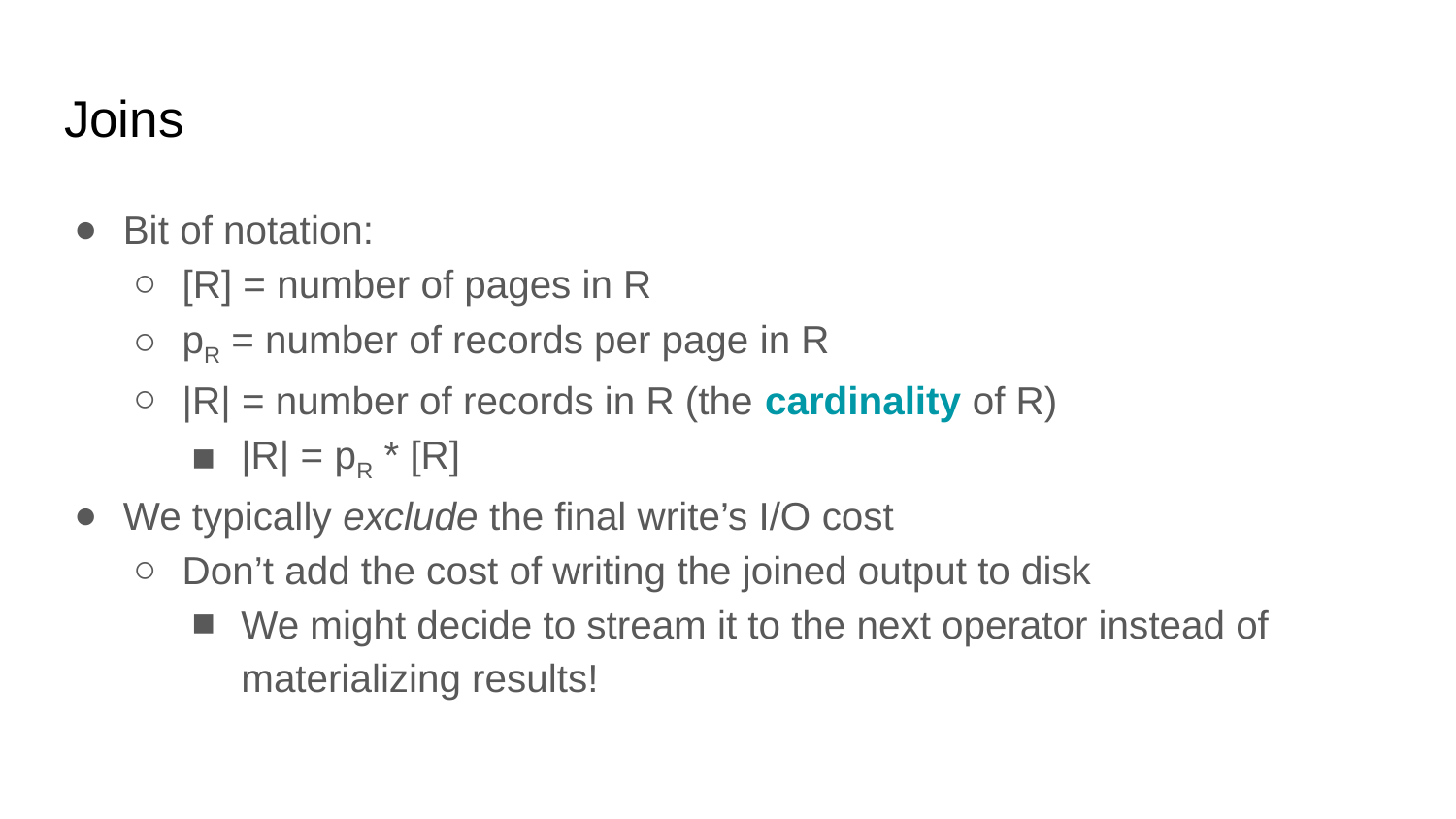

# Joins
Bit of notation:
[R] = number of pages in R
pR = number of records per page in R
|R| = number of records in R (the cardinality of R)
|R| = pR * [R]
We typically exclude the final write’s I/O cost
Don’t add the cost of writing the joined output to disk
We might decide to stream it to the next operator instead of materializing results!